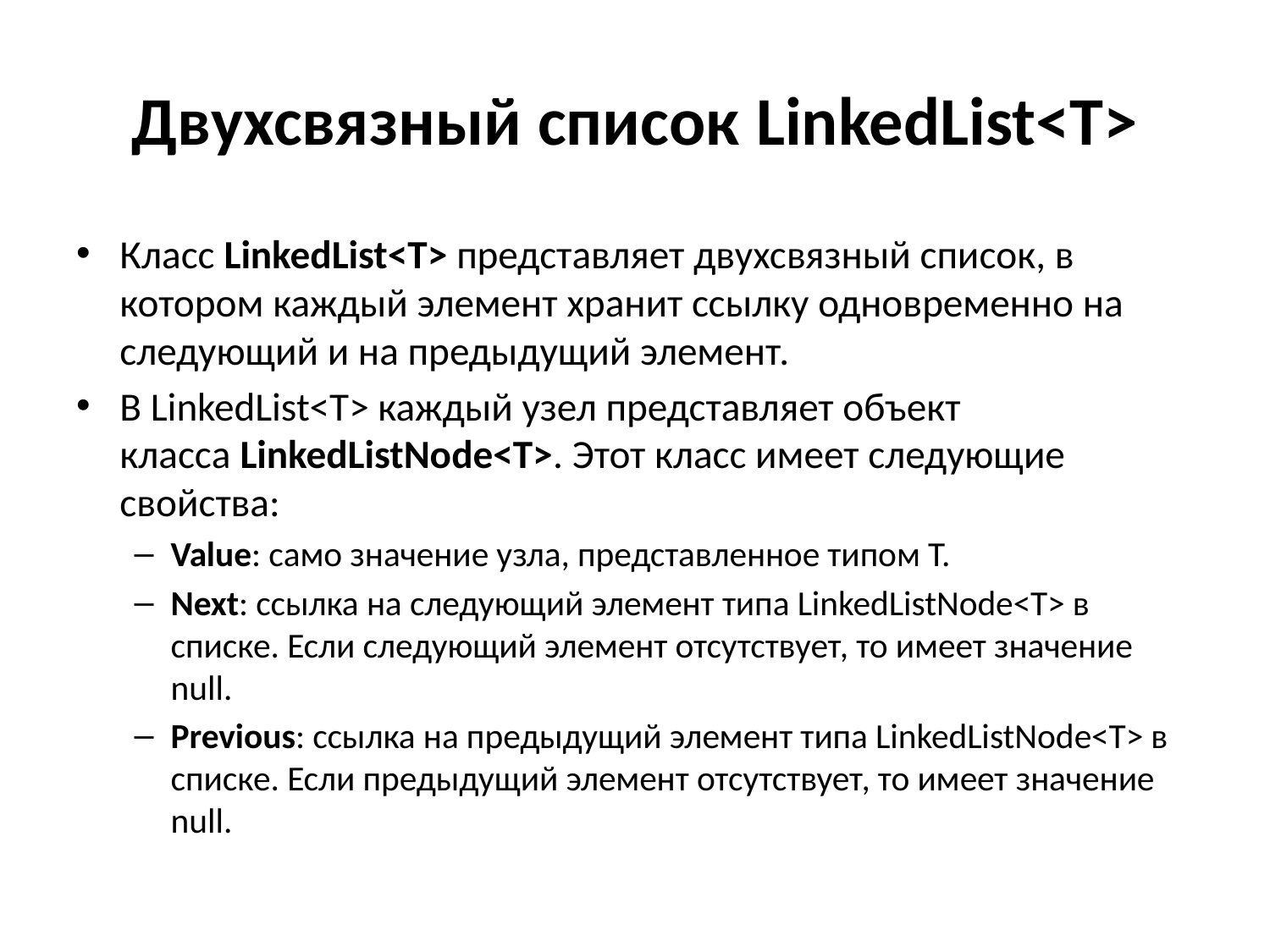

# Двухсвязный список LinkedList<T>
Класс LinkedList<T> представляет двухсвязный список, в котором каждый элемент хранит ссылку одновременно на следующий и на предыдущий элемент.
В LinkedList<T> каждый узел представляет объект класса LinkedListNode<T>. Этот класс имеет следующие свойства:
Value: само значение узла, представленное типом T.
Next: ссылка на следующий элемент типа LinkedListNode<T> в списке. Если следующий элемент отсутствует, то имеет значение null.
Previous: ссылка на предыдущий элемент типа LinkedListNode<T> в списке. Если предыдущий элемент отсутствует, то имеет значение null.